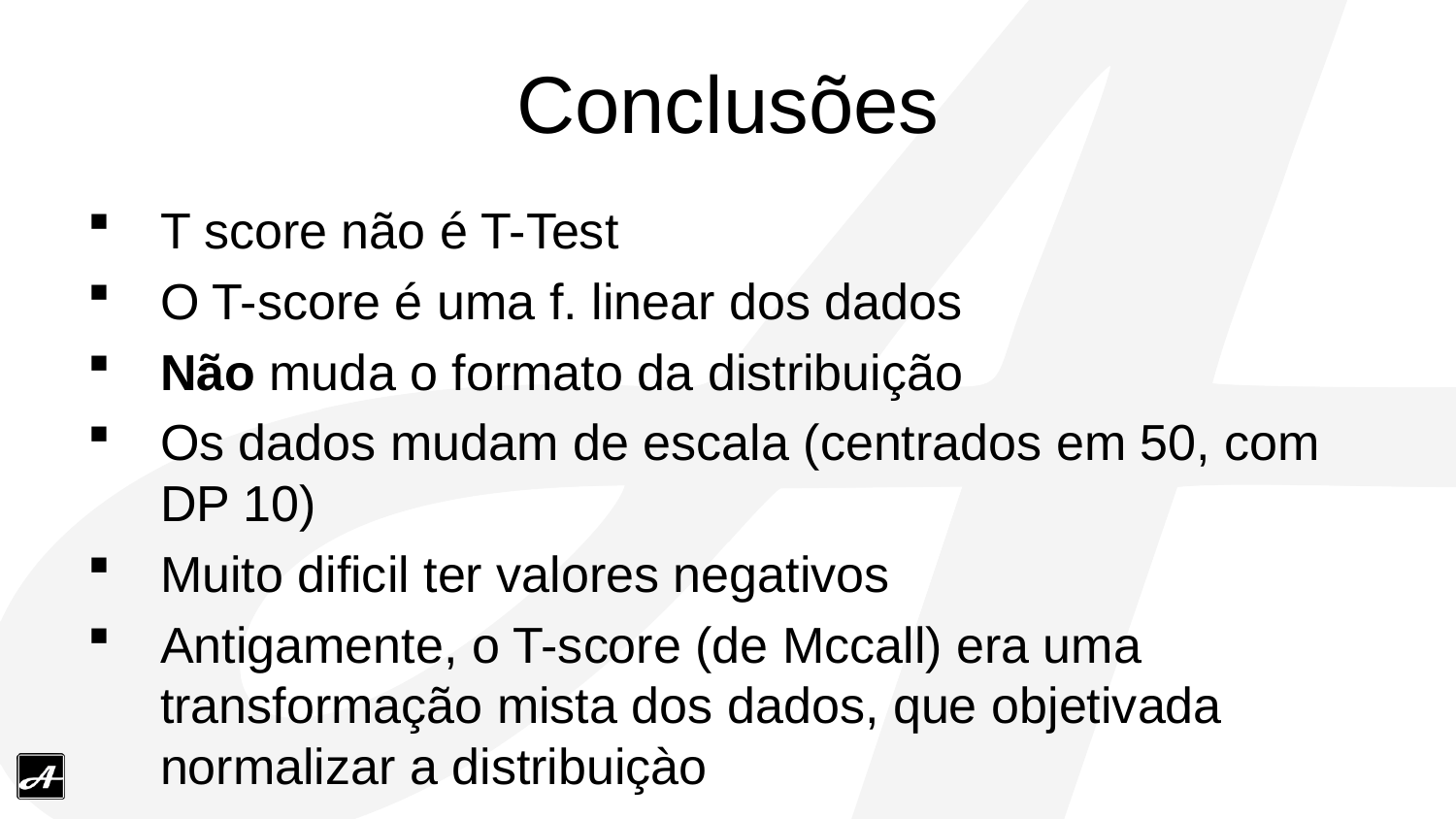

# Conclusões
T score não é T-Test
O T-score é uma f. linear dos dados
Não muda o formato da distribuição
Os dados mudam de escala (centrados em 50, com DP 10)
Muito dificil ter valores negativos
Antigamente, o T-score (de Mccall) era uma transformação mista dos dados, que objetivada normalizar a distribuiçào